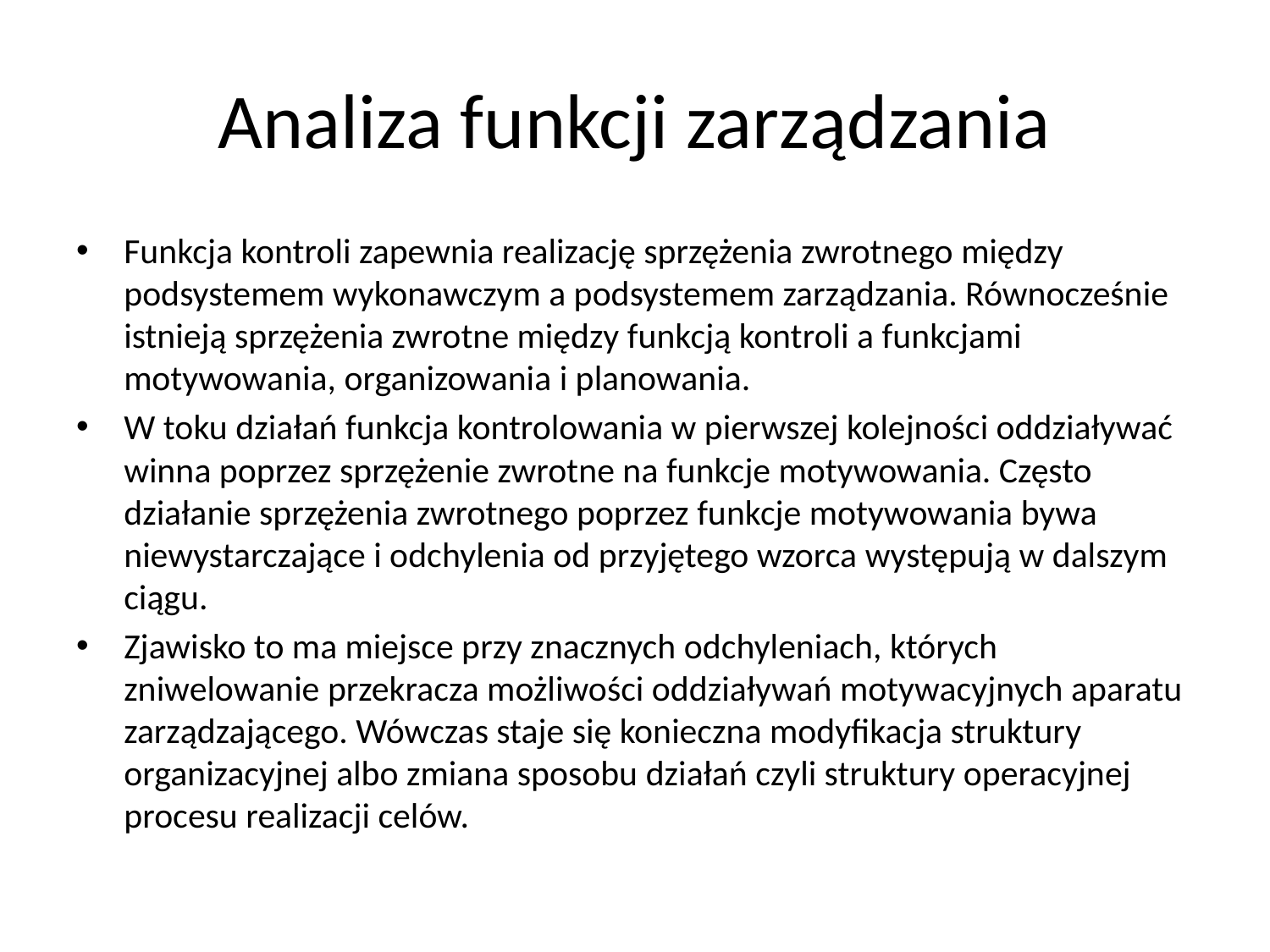

# Analiza funkcji zarządzania
Funkcja kontroli zapewnia realizację sprzężenia zwrotnego między podsystemem wykonawczym a podsystemem zarządzania. Równocześnie istnieją sprzężenia zwrotne między funkcją kontroli a funkcjami motywowania, organizowania i planowania.
W toku działań funkcja kontrolowania w pierwszej kolejności oddziaływać winna poprzez sprzężenie zwrotne na funkcje motywowania. Często działanie sprzężenia zwrotnego poprzez funkcje motywowania bywa niewystarczające i odchylenia od przyjętego wzorca występują w dalszym ciągu.
Zjawisko to ma miejsce przy znacznych odchyleniach, których  zniwelowanie przekracza możliwości oddziaływań motywacyjnych aparatu zarządzającego. Wówczas staje się konieczna modyfikacja struktury organizacyjnej albo zmiana sposobu działań czyli struktury operacyjnej procesu realizacji celów.